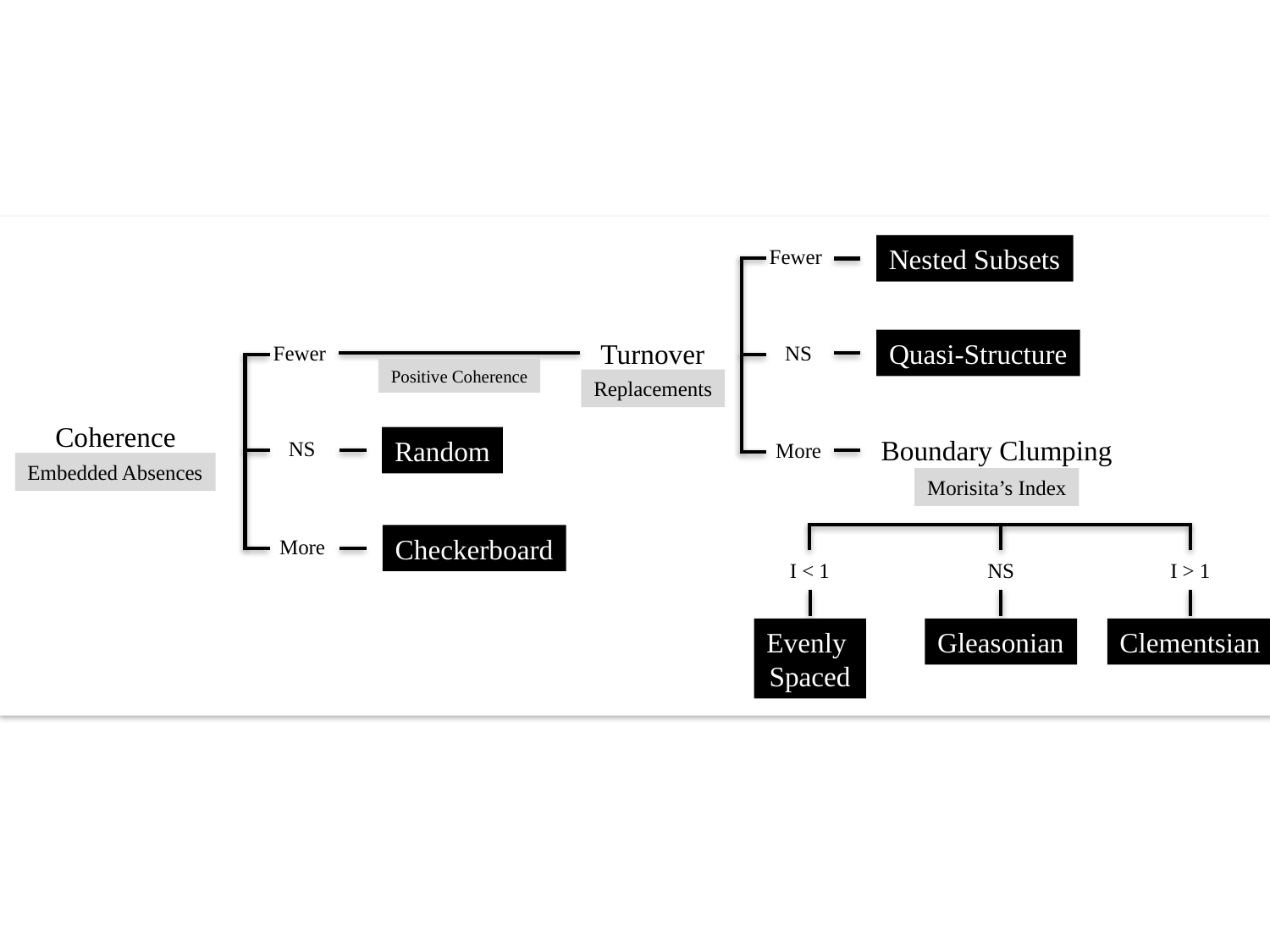

Nested Subsets
Fewer
Turnover
Quasi-Structure
Fewer
NS
Positive Coherence
Replacements
Coherence
Boundary Clumping
Random
NS
More
Embedded Absences
Morisita’s Index
Checkerboard
More
I < 1
NS
I > 1
Evenly
Spaced
Gleasonian
Clementsian